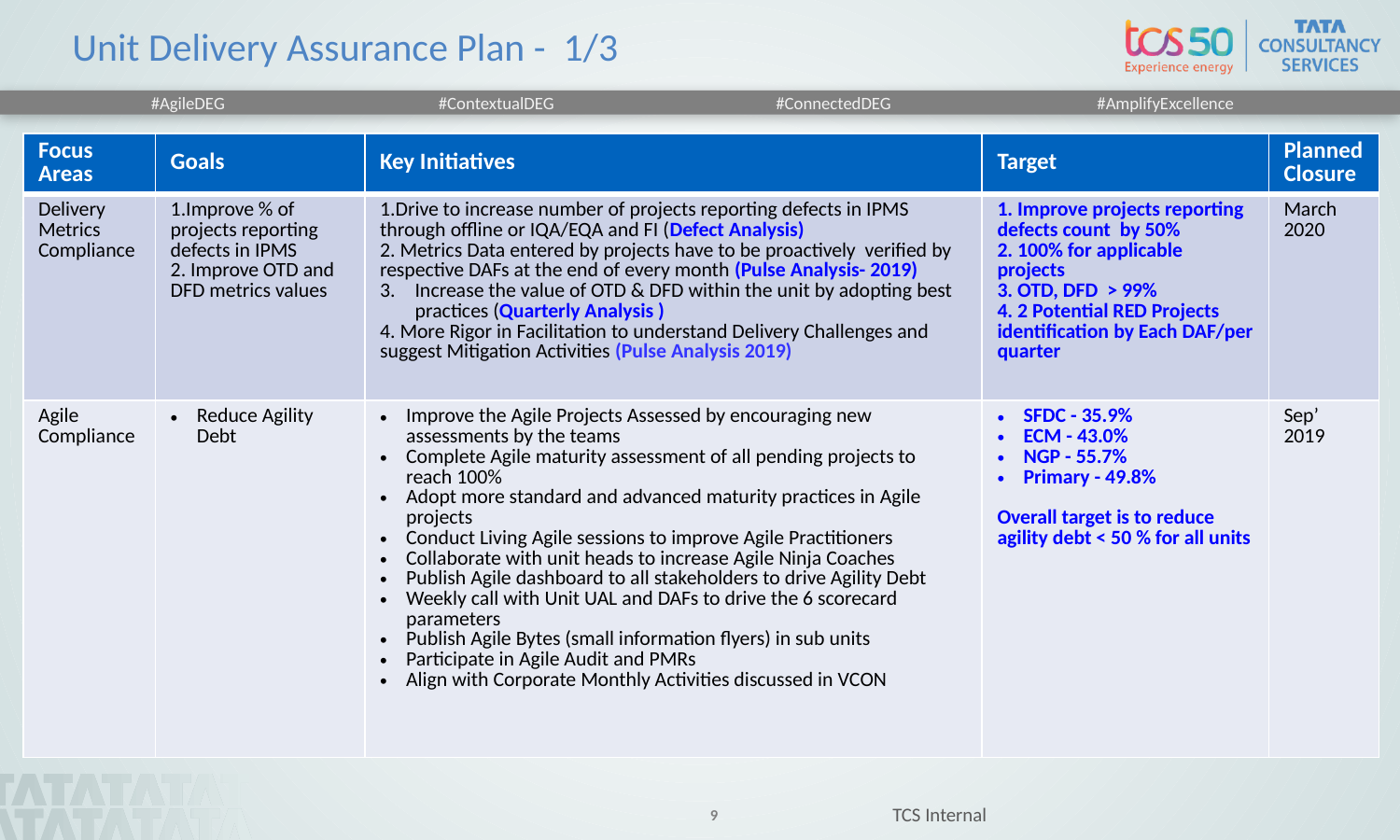

# Unit Delivery Assurance Plan -  1/3
| Focus Areas | Goals | Key Initiatives | Target | Planned Closure |
| --- | --- | --- | --- | --- |
| Delivery Metrics Compliance | 1.Improve % of projects reporting defects in IPMS 2. Improve OTD and DFD metrics values | 1.Drive to increase number of projects reporting defects in IPMS through offline or IQA/EQA and FI (Defect Analysis) 2. Metrics Data entered by projects have to be proactively verified by respective DAFs at the end of every month (Pulse Analysis- 2019) Increase the value of OTD & DFD within the unit by adopting best practices (Quarterly Analysis ) 4. More Rigor in Facilitation to understand Delivery Challenges and suggest Mitigation Activities (Pulse Analysis 2019) | 1. Improve projects reporting defects count by 50% 2. 100% for applicable projects 3. OTD, DFD > 99% 4. 2 Potential RED Projects identification by Each DAF/per quarter | March 2020 |
| Agile Compliance | Reduce Agility Debt | Improve the Agile Projects Assessed by encouraging new assessments by the teams Complete Agile maturity assessment of all pending projects to reach 100% Adopt more standard and advanced maturity practices in Agile projects Conduct Living Agile sessions to improve Agile Practitioners Collaborate with unit heads to increase Agile Ninja Coaches Publish Agile dashboard to all stakeholders to drive Agility Debt Weekly call with Unit UAL and DAFs to drive the 6 scorecard parameters Publish Agile Bytes (small information flyers) in sub units Participate in Agile Audit and PMRs Align with Corporate Monthly Activities discussed in VCON | SFDC - 35.9% ECM - 43.0% NGP - 55.7% Primary - 49.8% Overall target is to reduce agility debt < 50 % for all units | Sep’ 2019 |
TCS Internal